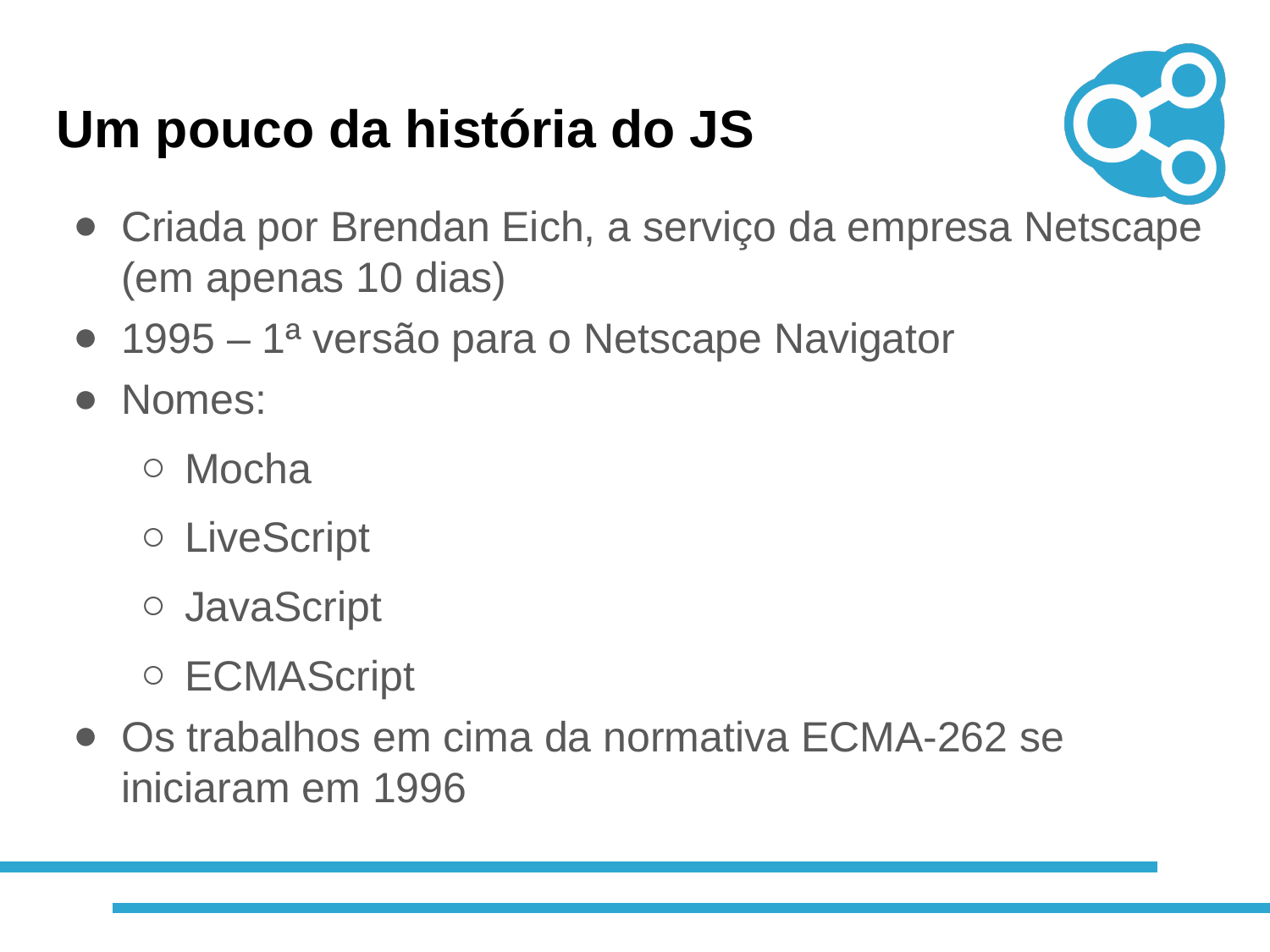

# Um pouco da história do JS
Criada por Brendan Eich, a serviço da empresa Netscape (em apenas 10 dias)
1995 – 1ª versão para o Netscape Navigator
Nomes:
Mocha
LiveScript
JavaScript
ECMAScript
Os trabalhos em cima da normativa ECMA-262 se iniciaram em 1996